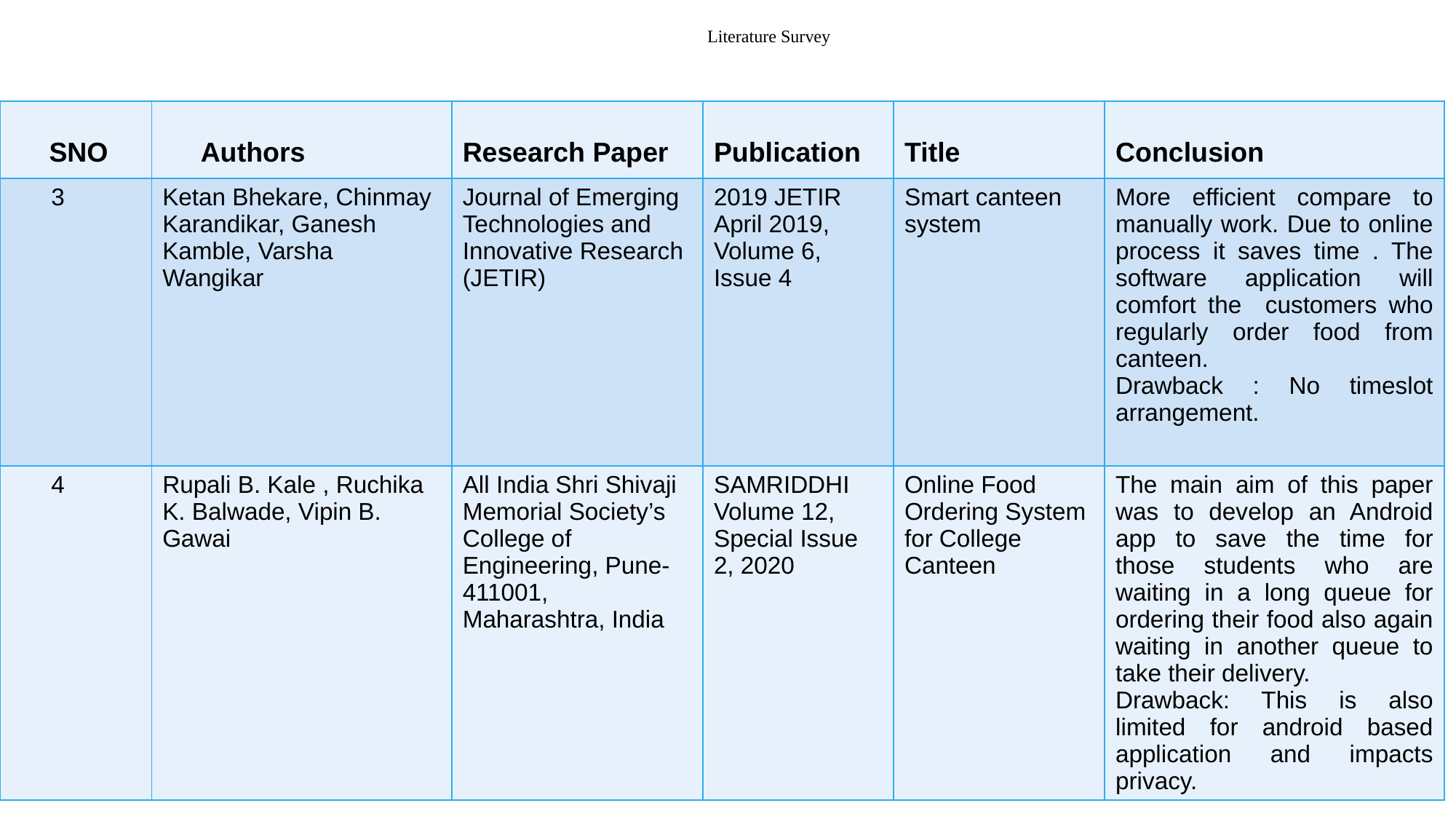

# Literature Survey

| SNO | Authors | Research Paper | Publication | Title | Conclusion |
| --- | --- | --- | --- | --- | --- |
| 3 | Ketan Bhekare, Chinmay Karandikar, Ganesh Kamble, Varsha Wangikar | Journal of Emerging Technologies and Innovative Research (JETIR) | 2019 JETIR April 2019, Volume 6, Issue 4 | Smart canteen system | More efficient compare to manually work. Due to online process it saves time . The software application will comfort the customers who regularly order food from canteen. Drawback : No timeslot arrangement. |
| 4 | Rupali B. Kale , Ruchika K. Balwade, Vipin B. Gawai | All India Shri Shivaji Memorial Society’s College of Engineering, Pune- 411001, Maharashtra, India | SAMRIDDHI Volume 12, Special Issue 2, 2020 | Online Food Ordering System for College Canteen | The main aim of this paper was to develop an Android app to save the time for those students who are waiting in a long queue for ordering their food also again waiting in another queue to take their delivery. Drawback: This is also limited for android based application and impacts privacy. |